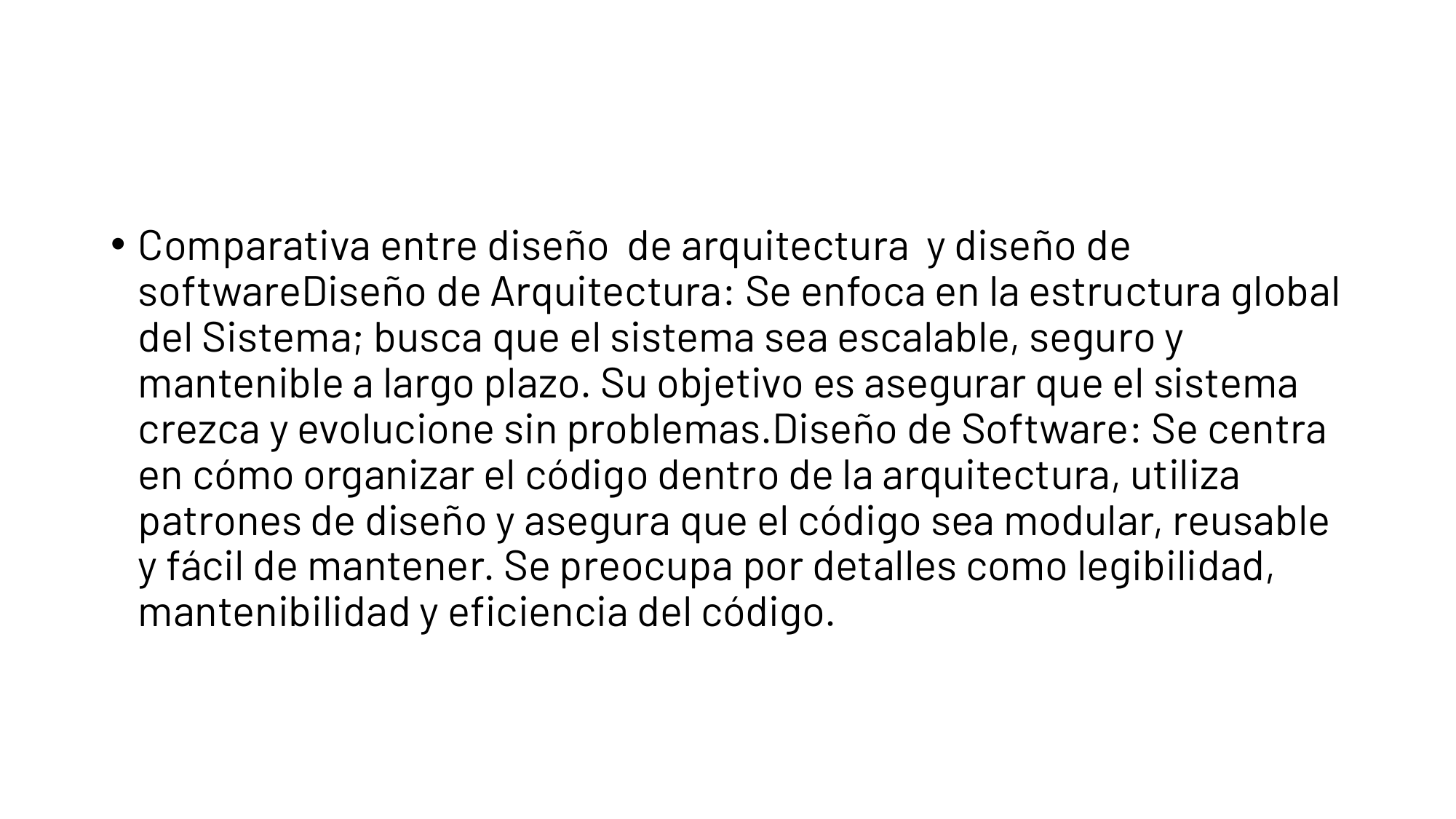

#
Comparativa entre diseño  de arquitectura  y diseño de softwareDiseño de Arquitectura: Se enfoca en la estructura global del Sistema; busca que el sistema sea escalable, seguro y mantenible a largo plazo. Su objetivo es asegurar que el sistema crezca y evolucione sin problemas.Diseño de Software: Se centra en cómo organizar el código dentro de la arquitectura, utiliza patrones de diseño y asegura que el código sea modular, reusable y fácil de mantener. Se preocupa por detalles como legibilidad, mantenibilidad y eficiencia del código.